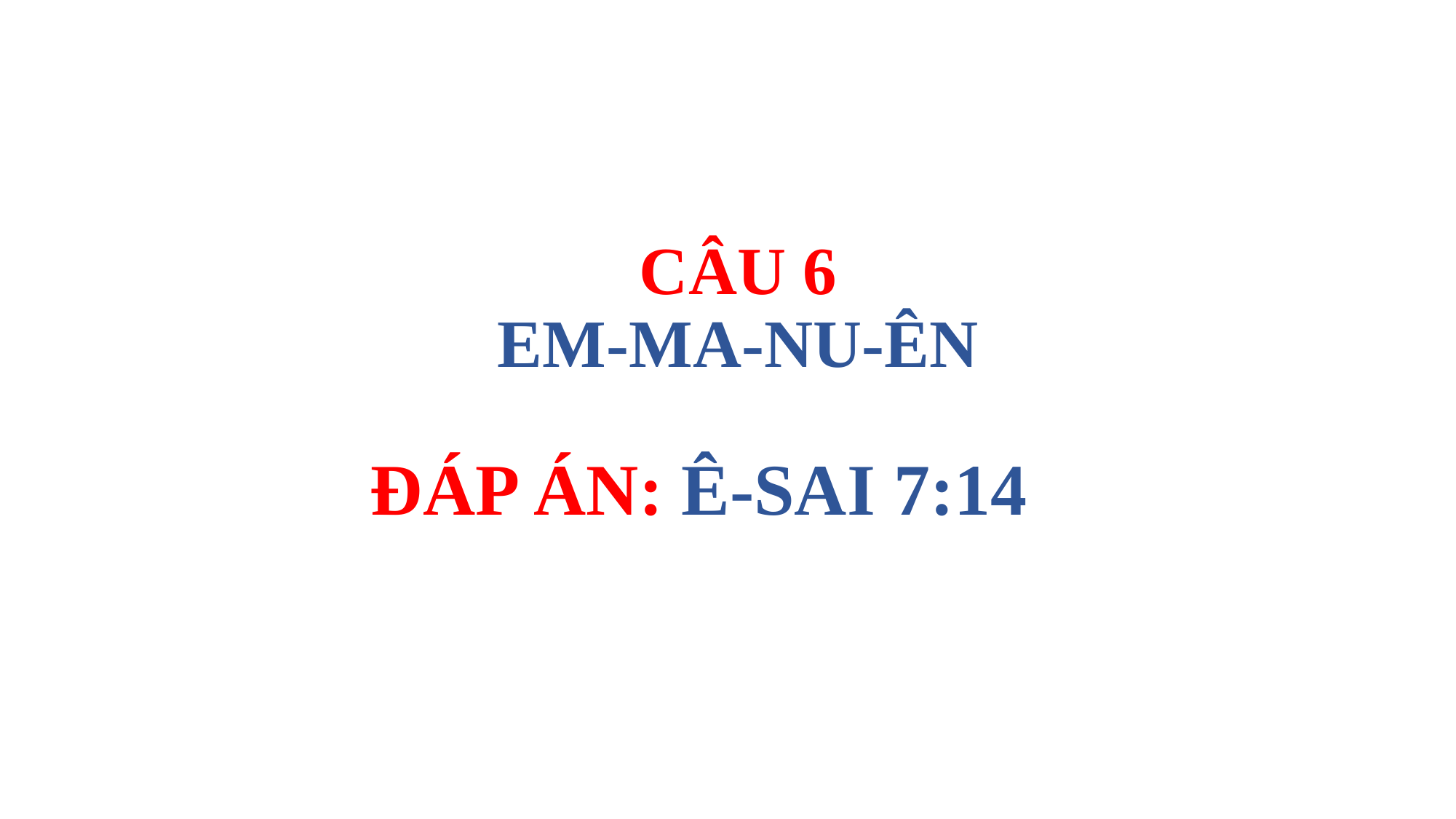

# CÂU 6 EM-MA-NU-ÊN
ĐÁP ÁN: Ê-SAI 7:14